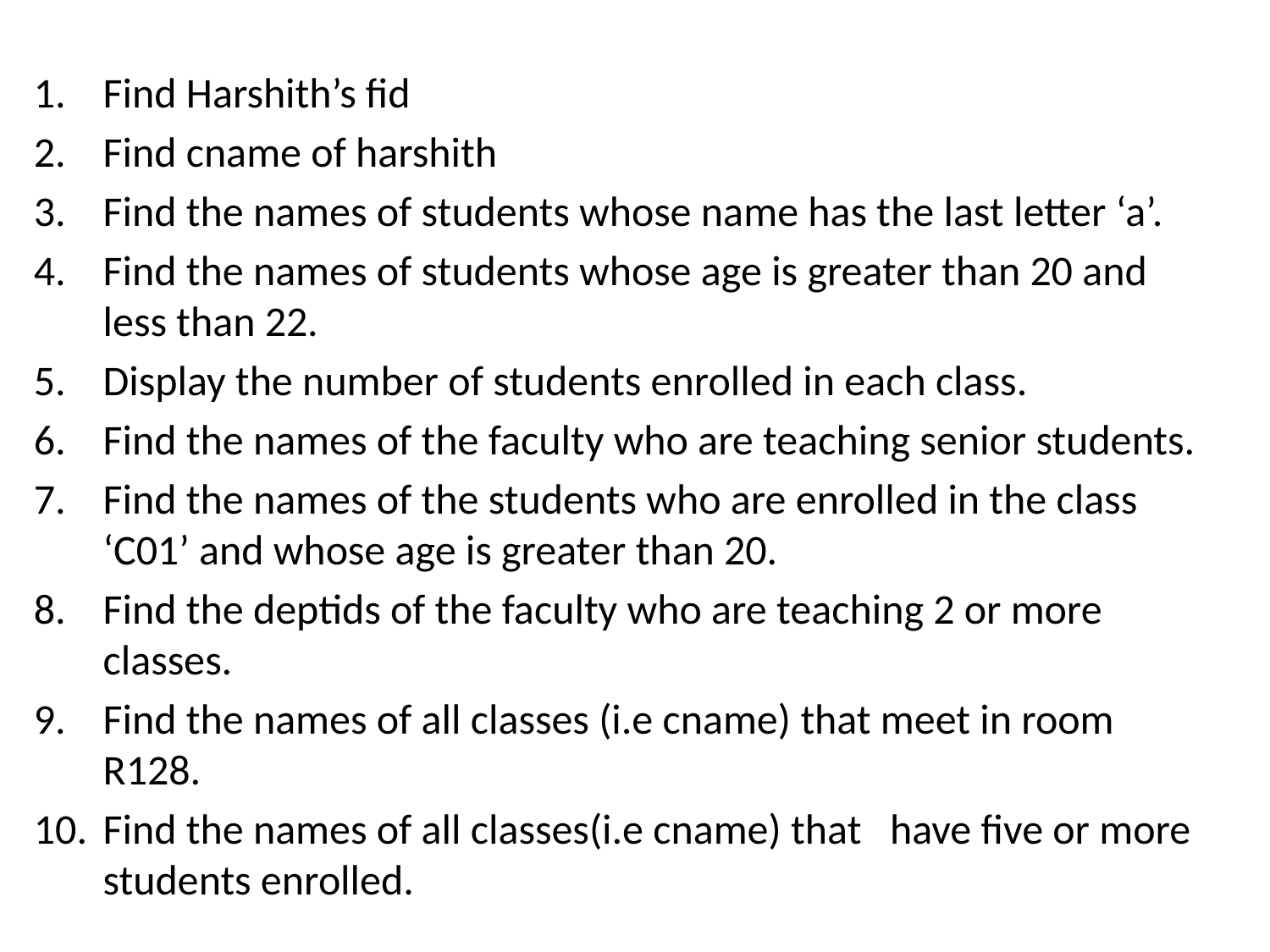

Find Harshith’s fid
Find cname of harshith
Find the names of students whose name has the last letter ‘a’.
Find the names of students whose age is greater than 20 and less than 22.
Display the number of students enrolled in each class.
Find the names of the faculty who are teaching senior students.
Find the names of the students who are enrolled in the class ‘C01’ and whose age is greater than 20.
Find the deptids of the faculty who are teaching 2 or more classes.
Find the names of all classes (i.e cname) that meet in room R128.
Find the names of all classes(i.e cname) that   have five or more students enrolled.